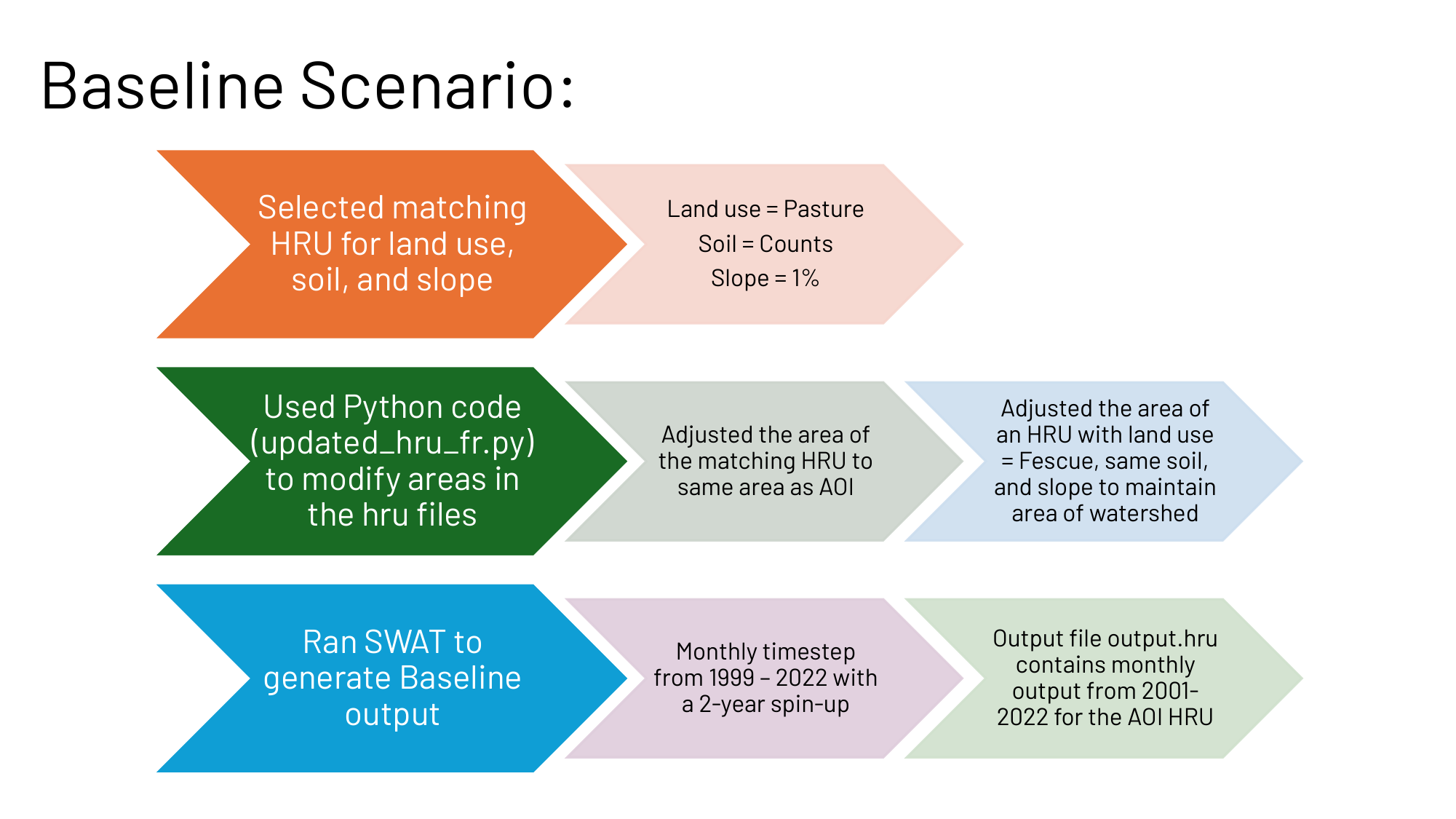

# Baseline Scenario:
Selected matching HRU for land use, soil, and slope
Land use = Pasture
 Soil = Counts
Slope = 1%
Used Python code (updated_hru_fr.py) to modify areas in the hru files
Adjusted the area of the matching HRU to same area as AOI
Adjusted the area of an HRU with land use = Fescue, same soil, and slope to maintain area of watershed
Ran SWAT to generate Baseline output
Monthly timestep from 1999 – 2022 with a 2-year spin-up
Output file output.hru contains monthly output from 2001-2022 for the AOI HRU